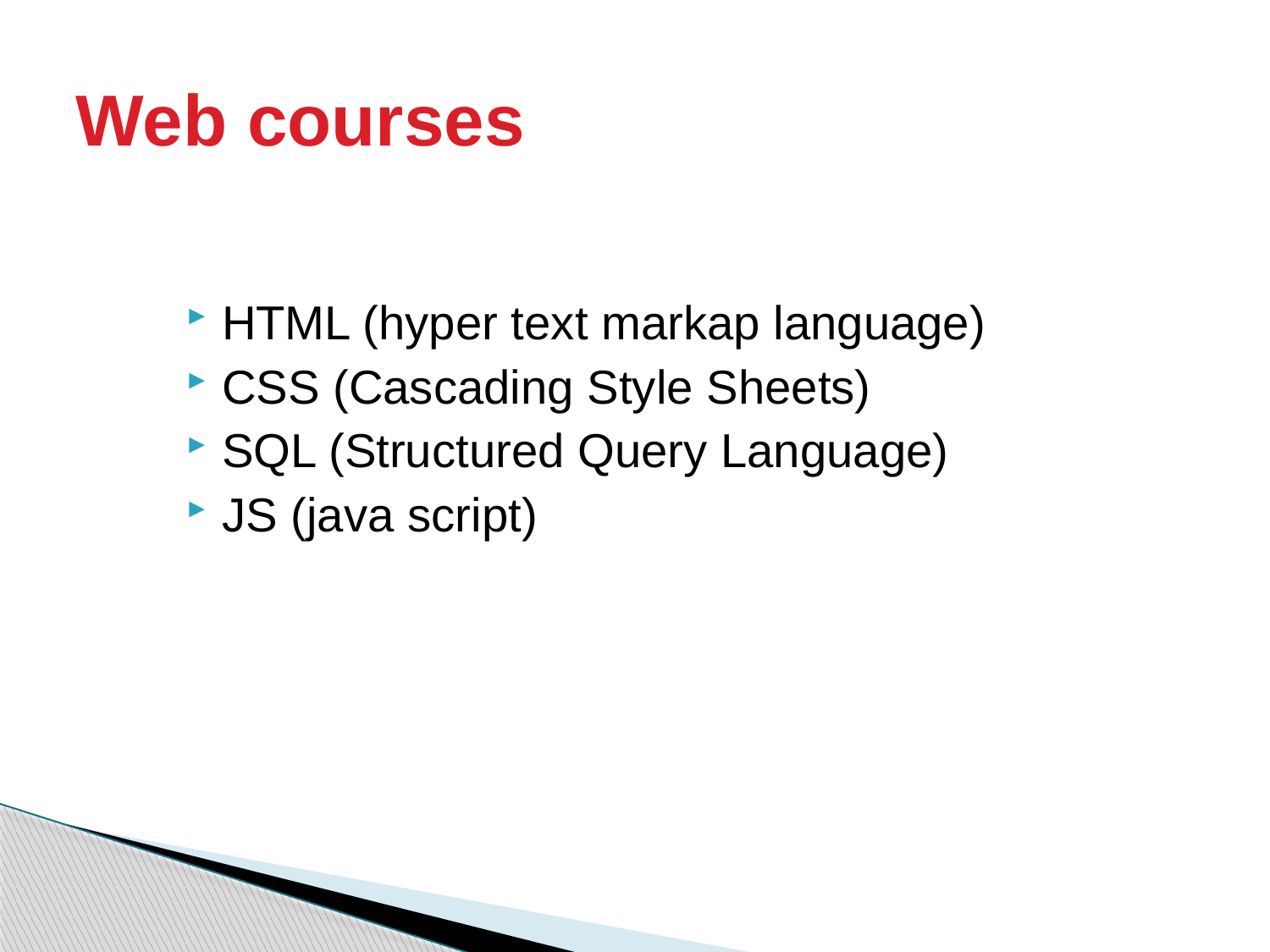

# Web courses
HTML (hyper text markap language)
CSS (Cascading Style Sheets)
SQL (Structured Query Language)
JS (java script)